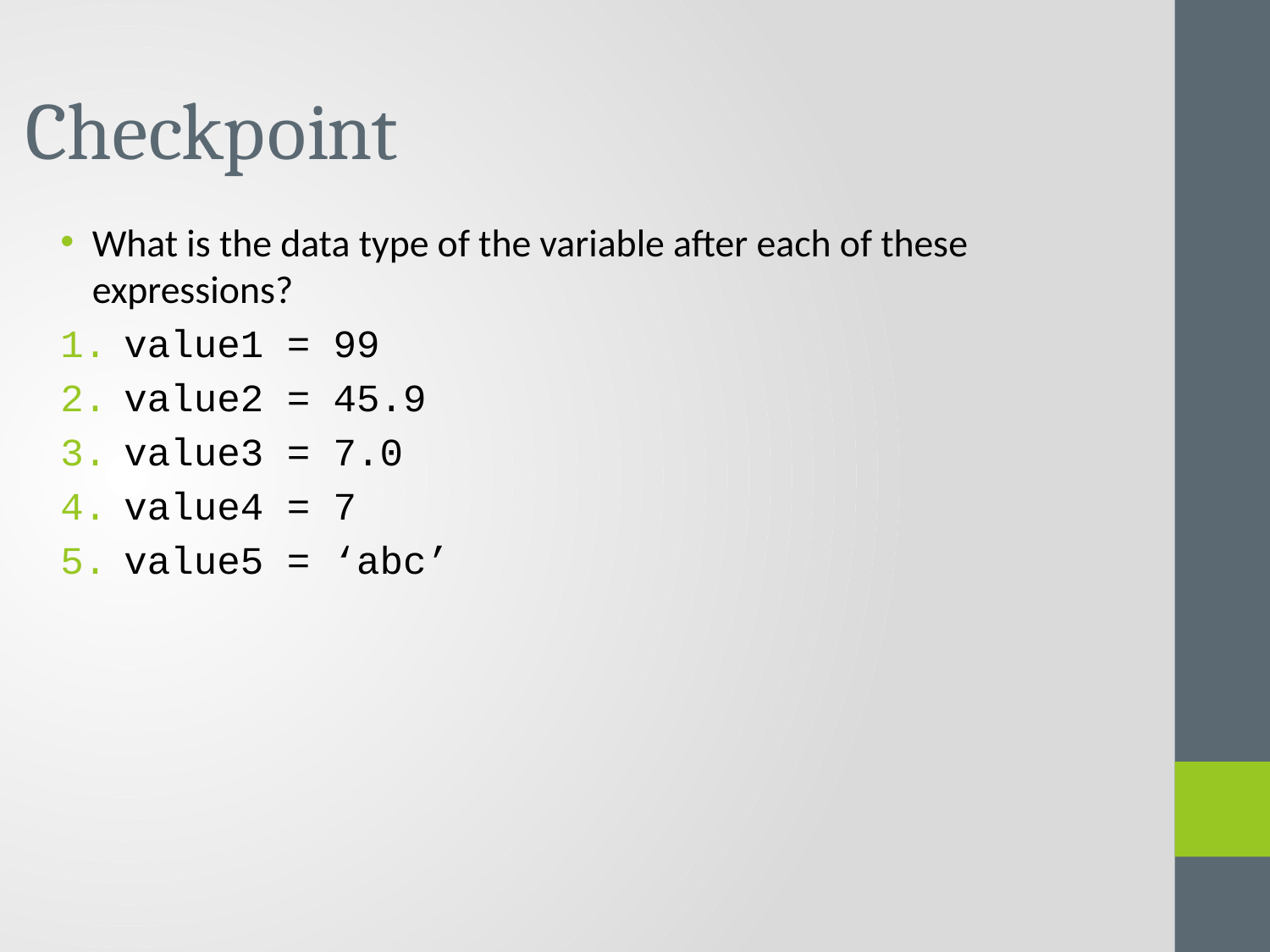

# Checkpoint
What is the data type of the variable after each of these expressions?
value1 = 99
value2 = 45.9
value3 = 7.0
value4 = 7
value5 = ‘abc’